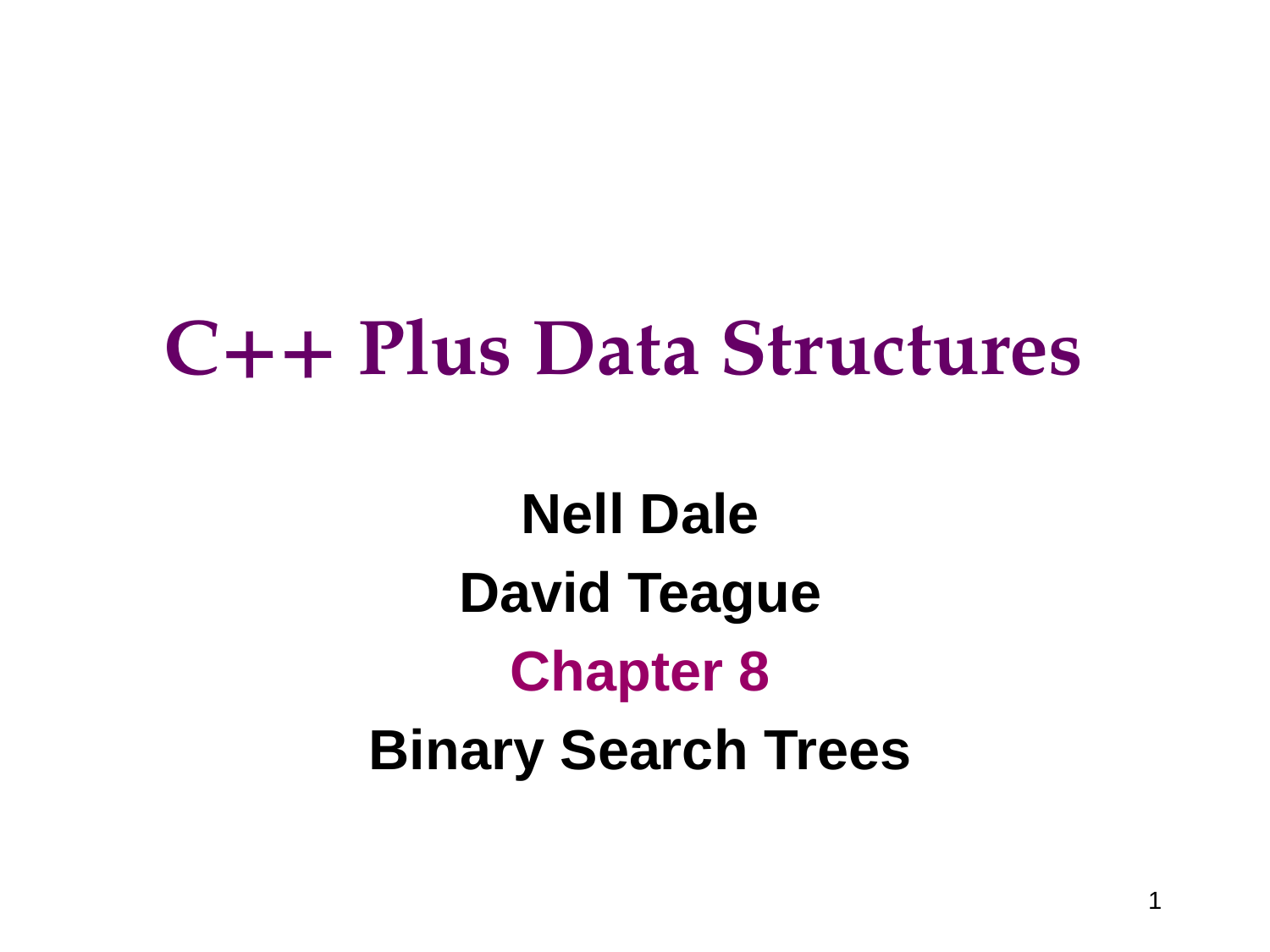

C++ Plus Data Structures

Nell Dale
David Teague
Chapter 8
Binary Search Trees

1